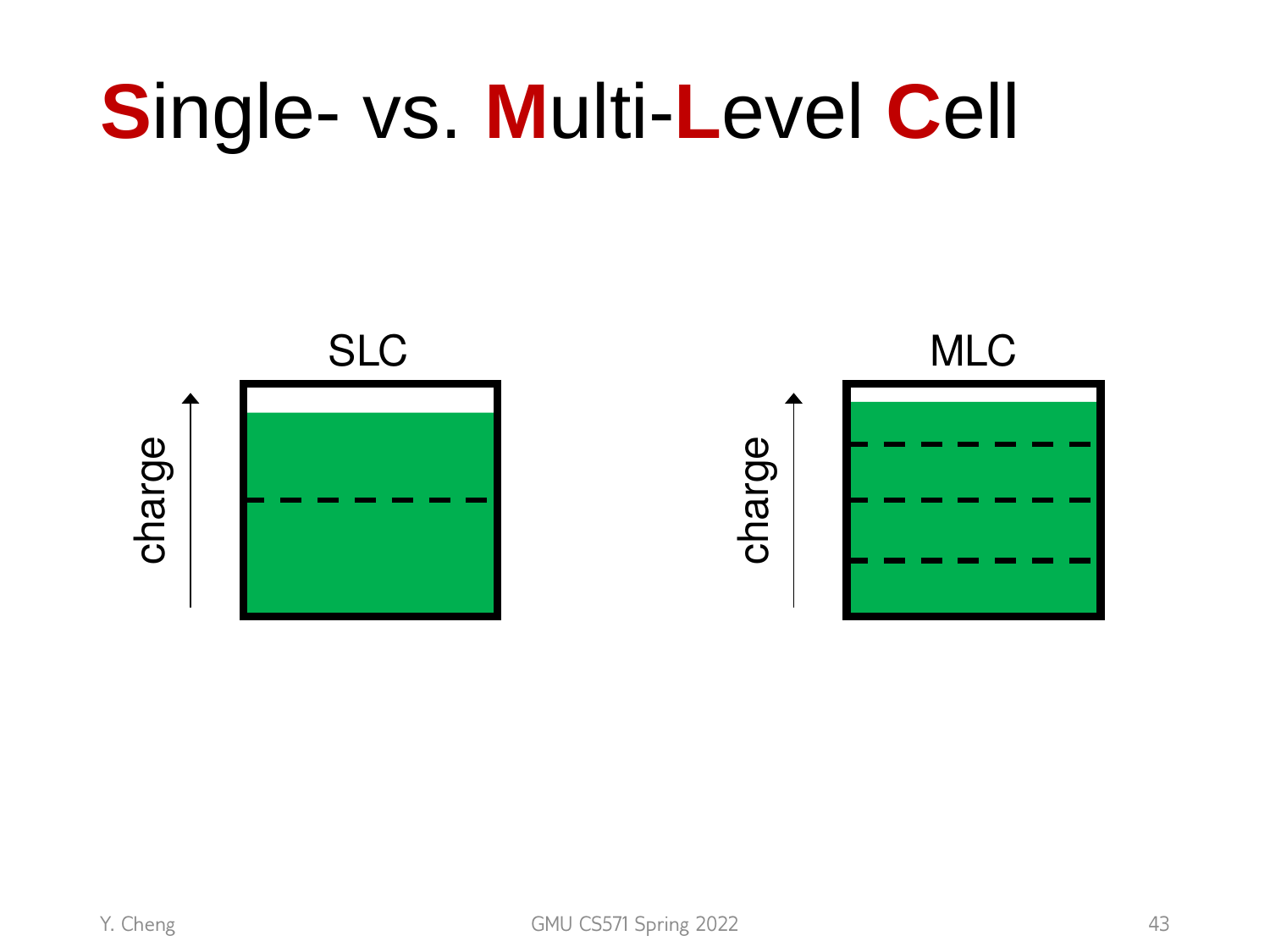

# Single- vs. Multi-Level Cell
SLC
MLC

charge
charge
Y. Cheng
GMU CS571 Spring 2022
43